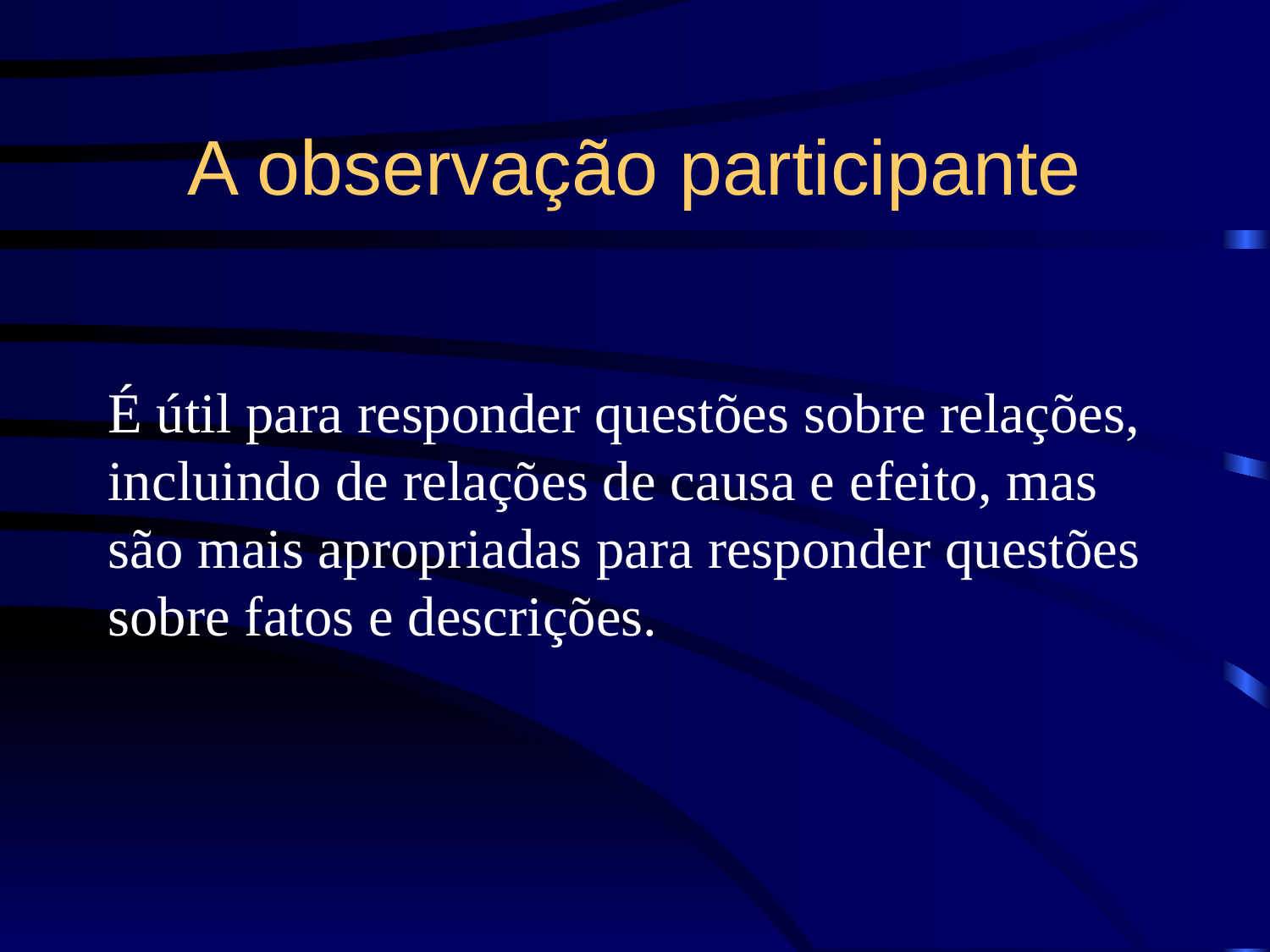

# A observação participante
É útil para responder questões sobre relações, incluindo de relações de causa e efeito, mas são mais apropriadas para responder questões sobre fatos e descrições.